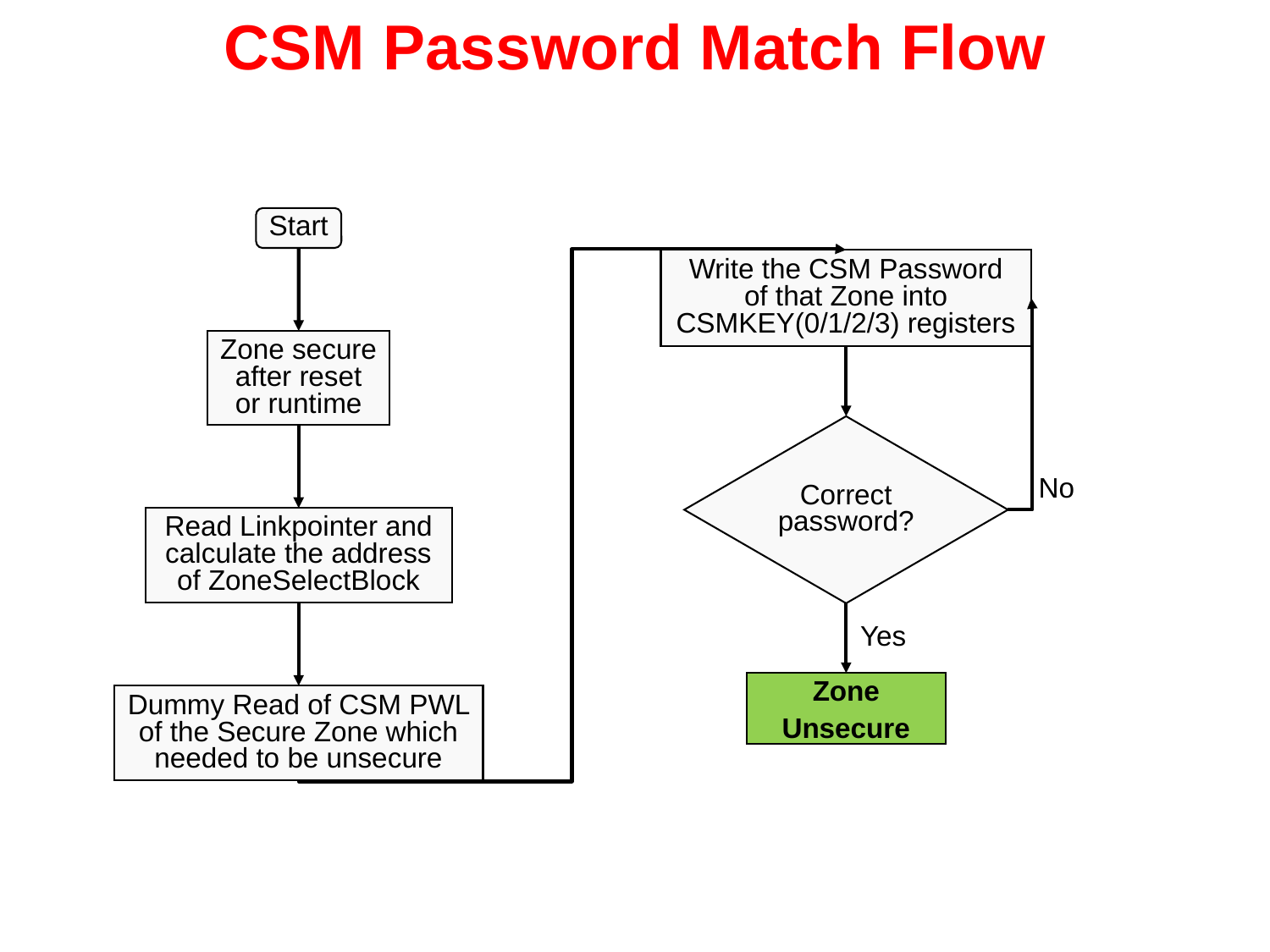

# CSM Password Match Flow
Start
Write the CSM Password of that Zone into CSMKEY(0/1/2/3) registers
Zone secure after reset or runtime
Correct password?
No
Read Linkpointer and calculate the address of ZoneSelectBlock
Yes
Zone
Unsecure
Dummy Read of CSM PWL of the Secure Zone which needed to be unsecure